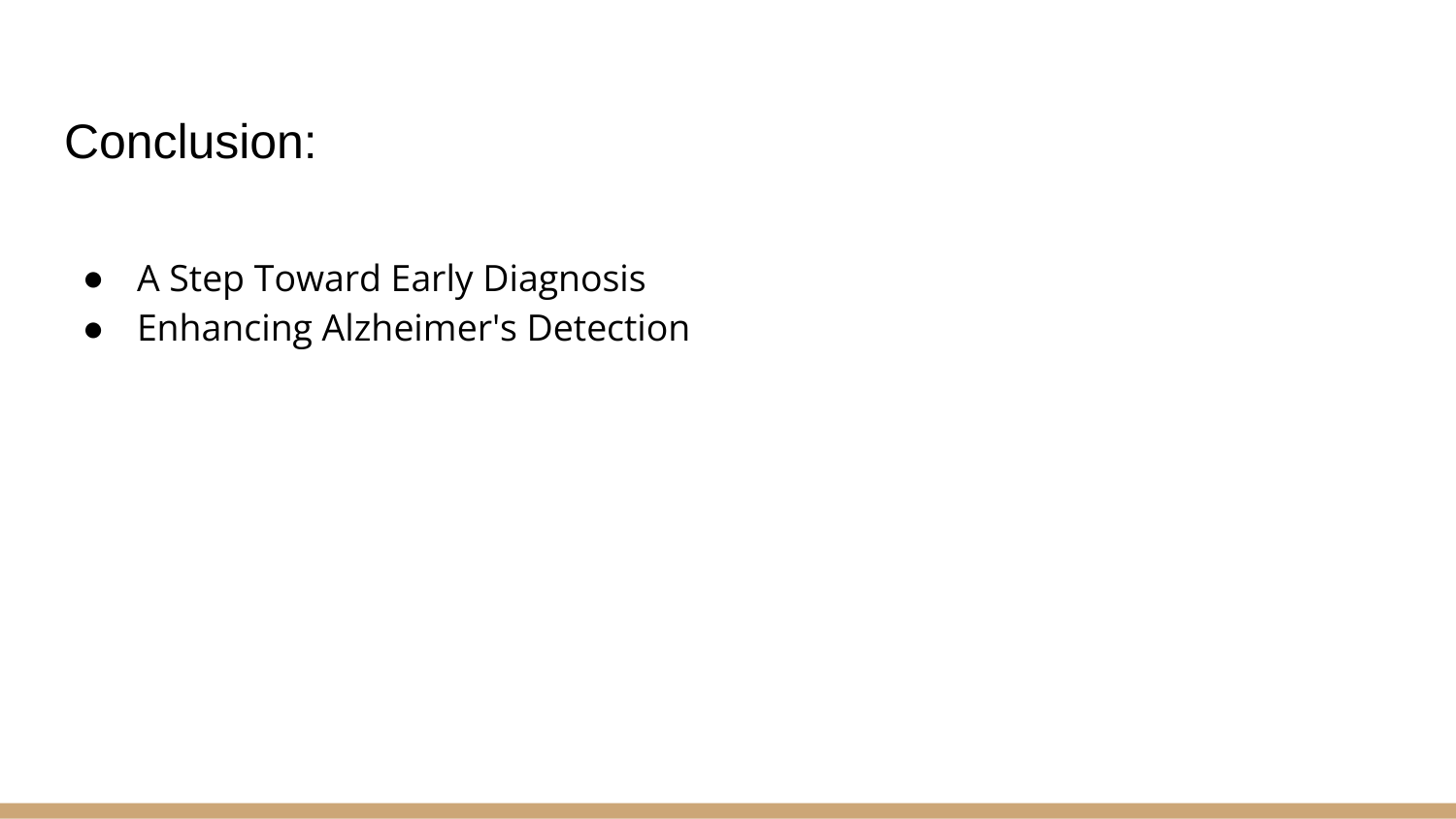

# Conclusion:

A Step Toward Early Diagnosis
Enhancing Alzheimer's Detection